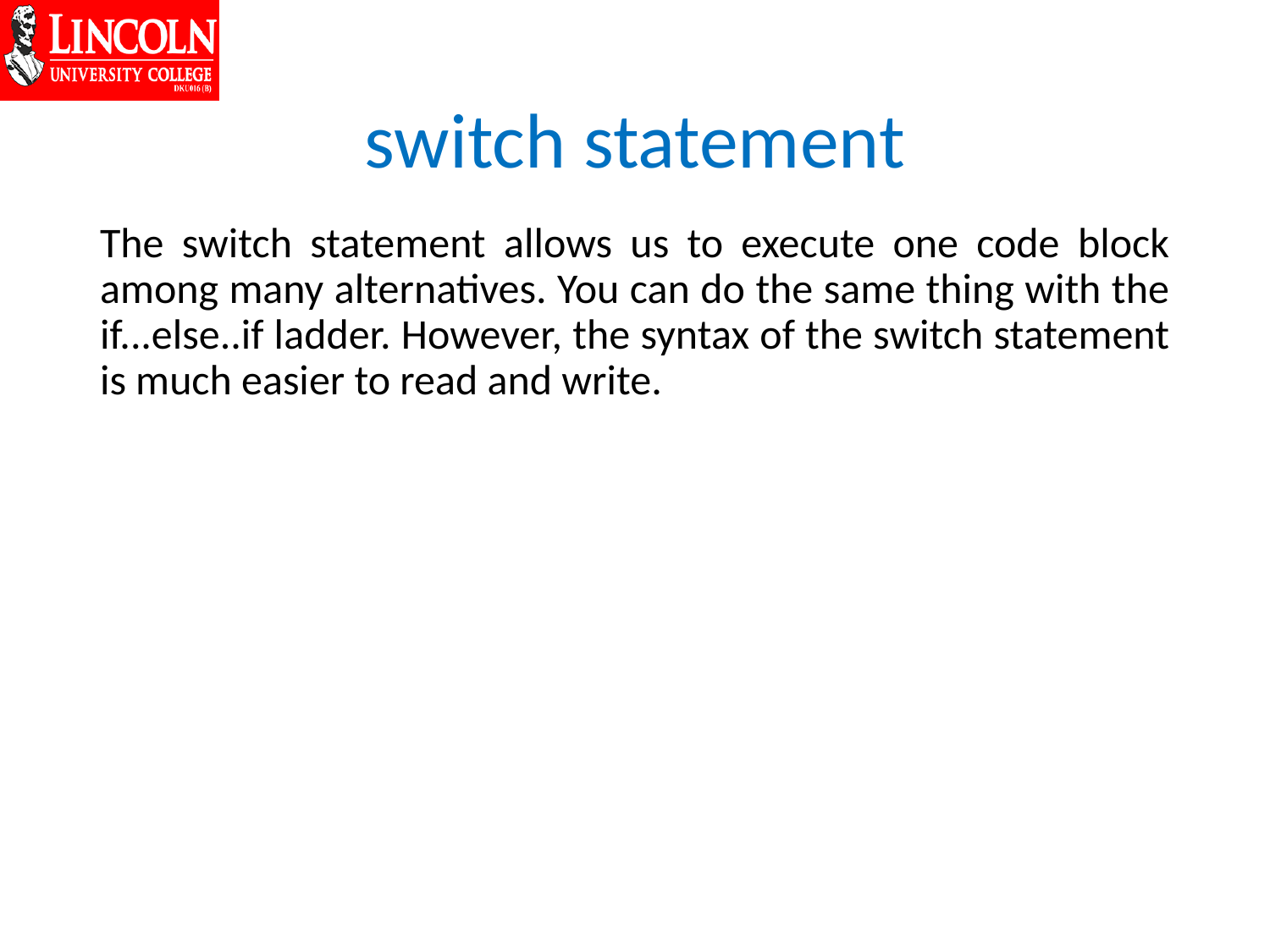

# switch statement
The switch statement allows us to execute one code block among many alternatives. You can do the same thing with the if...else..if ladder. However, the syntax of the switch statement is much easier to read and write.